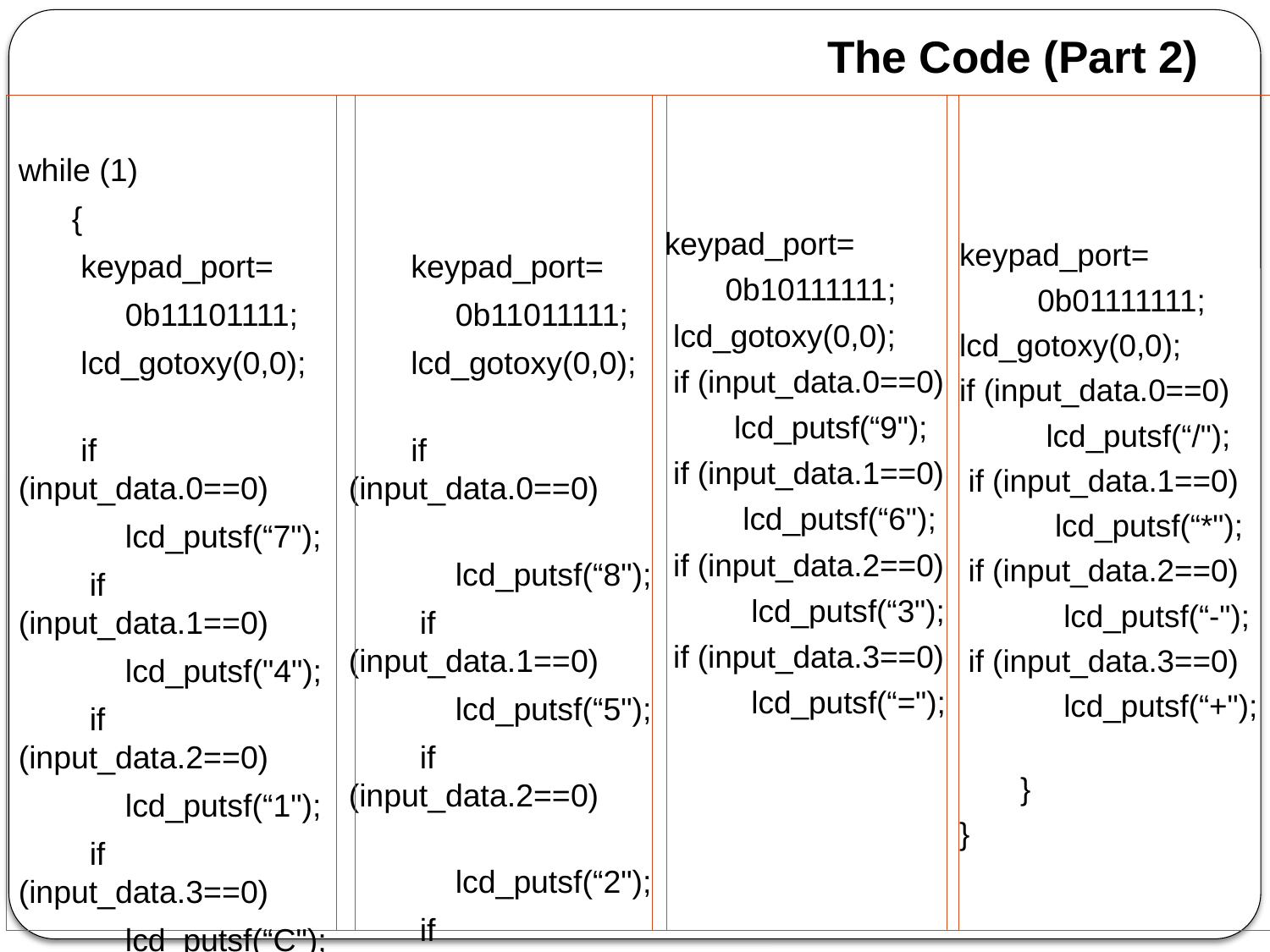

# The Code (Part 2)

while (1)
      {
       keypad_port=
            0b11101111;
       lcd_gotoxy(0,0);
       if (input_data.0==0)
            lcd_putsf(“7");
        if (input_data.1==0)
            lcd_putsf("4");
        if (input_data.2==0)
            lcd_putsf(“1");
        if (input_data.3==0)
            lcd_putsf(“C");

       keypad_port=
            0b11011111;
       lcd_gotoxy(0,0);
       if (input_data.0==0)
            lcd_putsf(“8");
        if (input_data.1==0)
            lcd_putsf(“5");
        if (input_data.2==0)
            lcd_putsf(“2");
        if (input_data.3==0)
            lcd_putsf(“0");

keypad_port=
       0b10111111;
 lcd_gotoxy(0,0);
 if (input_data.0==0)
        lcd_putsf(“9");
 if (input_data.1==0)
         lcd_putsf(“6");
 if (input_data.2==0)
          lcd_putsf(“3");
 if (input_data.3==0)
          lcd_putsf(“=");

keypad_port=
         0b01111111;
lcd_gotoxy(0,0);
if (input_data.0==0)
          lcd_putsf(“/");
 if (input_data.1==0)
           lcd_putsf(“*");
 if (input_data.2==0)
            lcd_putsf(“-");
 if (input_data.3==0)
            lcd_putsf(“+");
       }
}